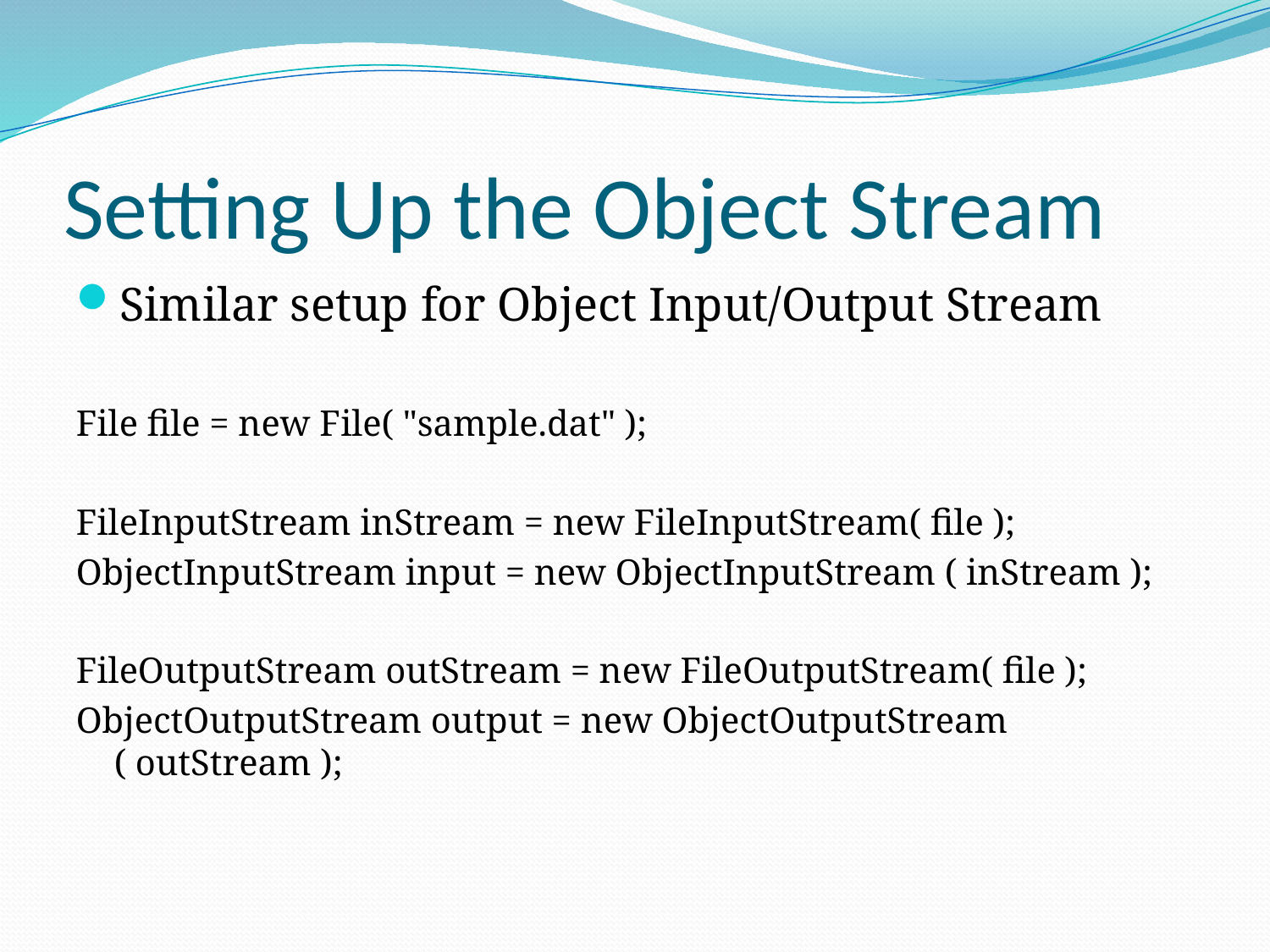

# Setting Up the Object Stream
Similar setup for Object Input/Output Stream

File file = new File( "sample.dat" );

FileInputStream inStream = new FileInputStream( file );
ObjectInputStream input = new ObjectInputStream ( inStream );

FileOutputStream outStream = new FileOutputStream( file );
ObjectOutputStream output = new ObjectOutputStream ( outStream );